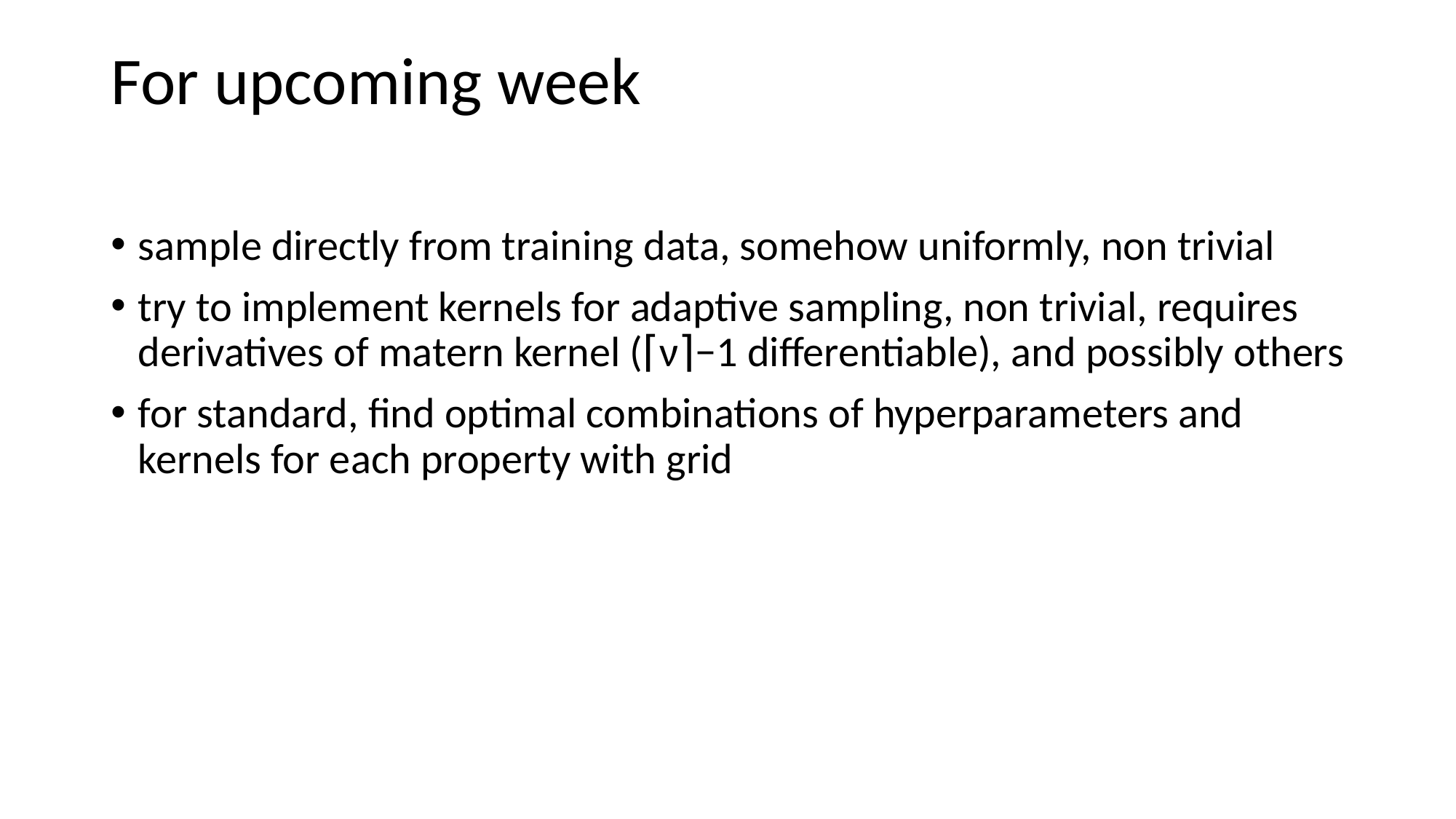

# For upcoming week
sample directly from training data, somehow uniformly, non trivial
try to implement kernels for adaptive sampling, non trivial, requires derivatives of matern kernel (⌈ν⌉−1 differentiable), and possibly others
for standard, find optimal combinations of hyperparameters and kernels for each property with grid